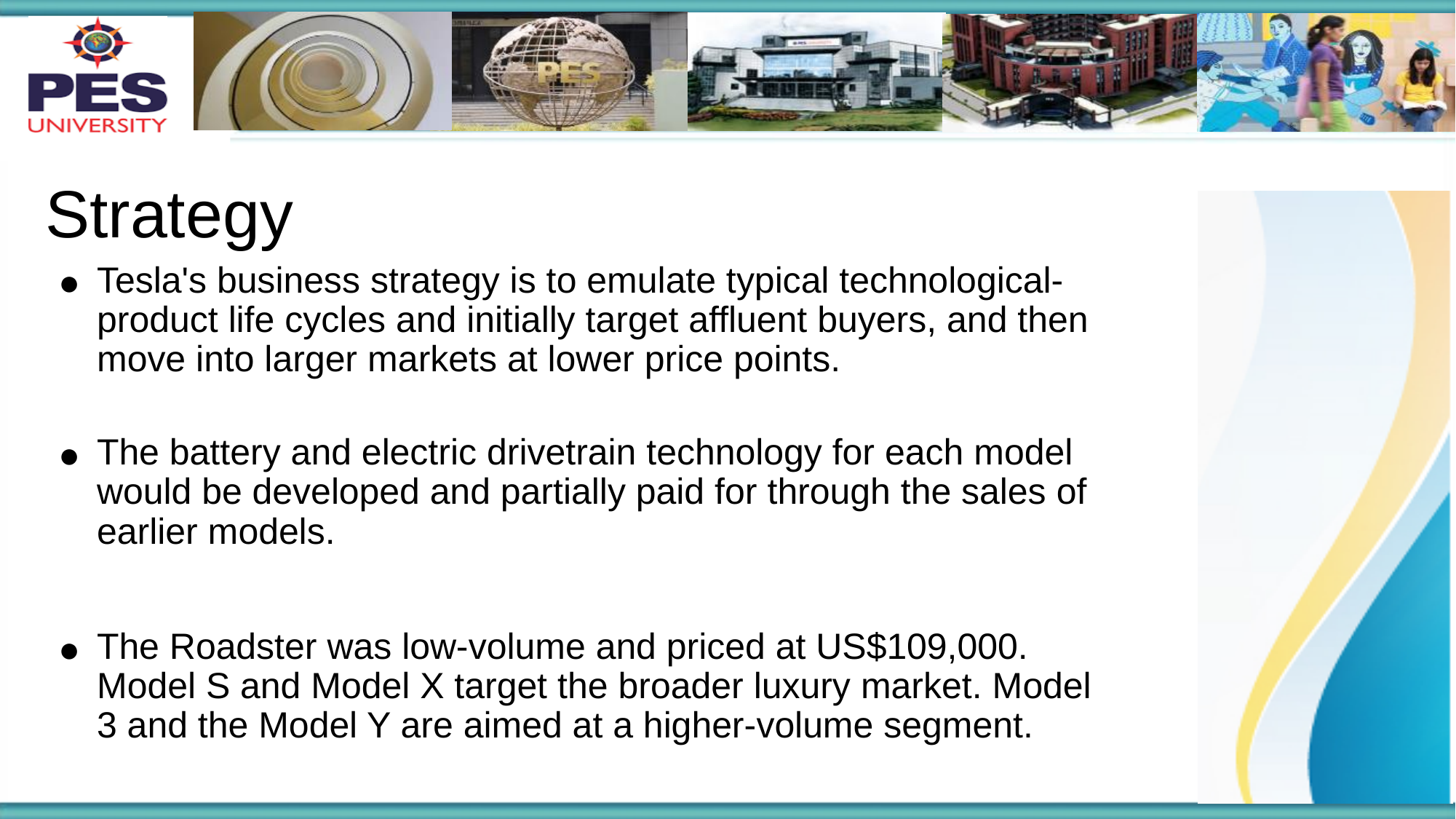

# Strategy
Tesla's business strategy is to emulate typical technological-product life cycles and initially target affluent buyers, and then move into larger markets at lower price points.

The battery and electric drivetrain technology for each model would be developed and partially paid for through the sales of earlier models.

The Roadster was low-volume and priced at US$109,000. Model S and Model X target the broader luxury market. Model 3 and the Model Y are aimed at a higher-volume segment.